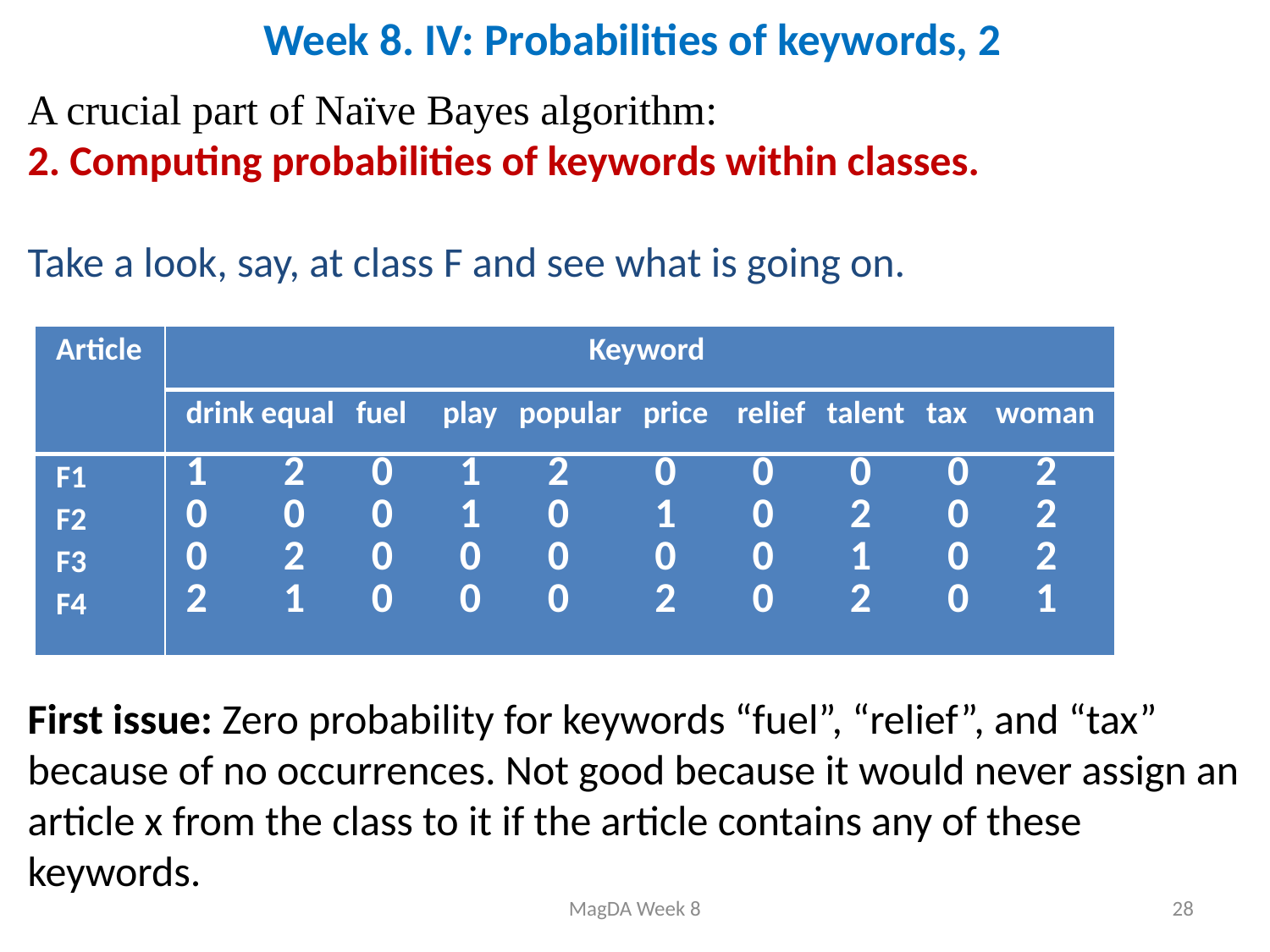

# Week 8. IV: Probabilities of keywords, 2
A crucial part of Naïve Bayes algorithm:
2. Computing probabilities of keywords within classes.

Take a look, say, at class F and see what is going on.

First issue: Zero probability for keywords “fuel”, “relief”, and “tax” because of no occurrences. Not good because it would never assign an article x from the class to it if the article contains any of these keywords.

| Article | Keyword |
| --- | --- |
|  | drink equal fuel play popular price relief talent tax woman |
| F1 F2 F3 F4 | 1 2 0 1 2 0 0 0 0 2 0 0 0 1 0 1 0 2 0 2 0 2 0 0 0 0 0 1 0 2 2 1 0 0 0 2 0 2 0 1 |
MagDA Week 8
28